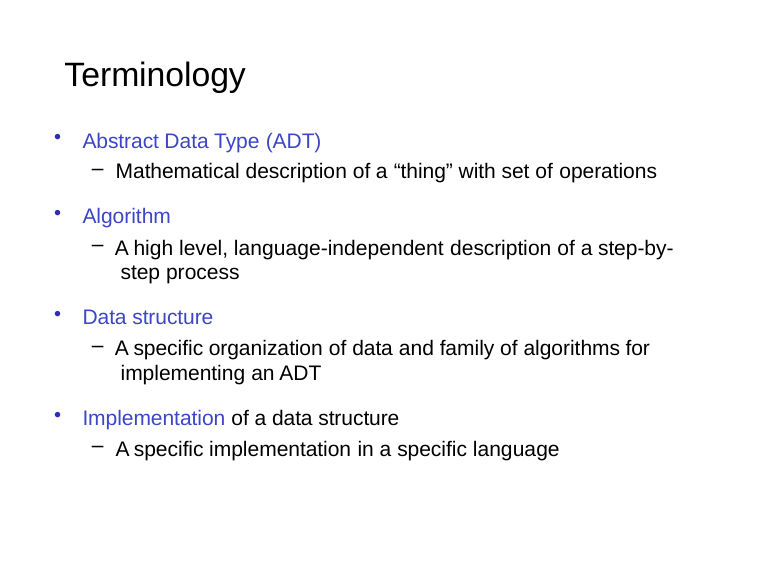

# Terminology
Abstract Data Type (ADT)
Mathematical description of a “thing” with set of operations
Algorithm
A high level, language-independent description of a step-by-  step process
Data structure
A specific organization of data and family of algorithms for  implementing an ADT
Implementation of a data structure
A specific implementation in a specific language